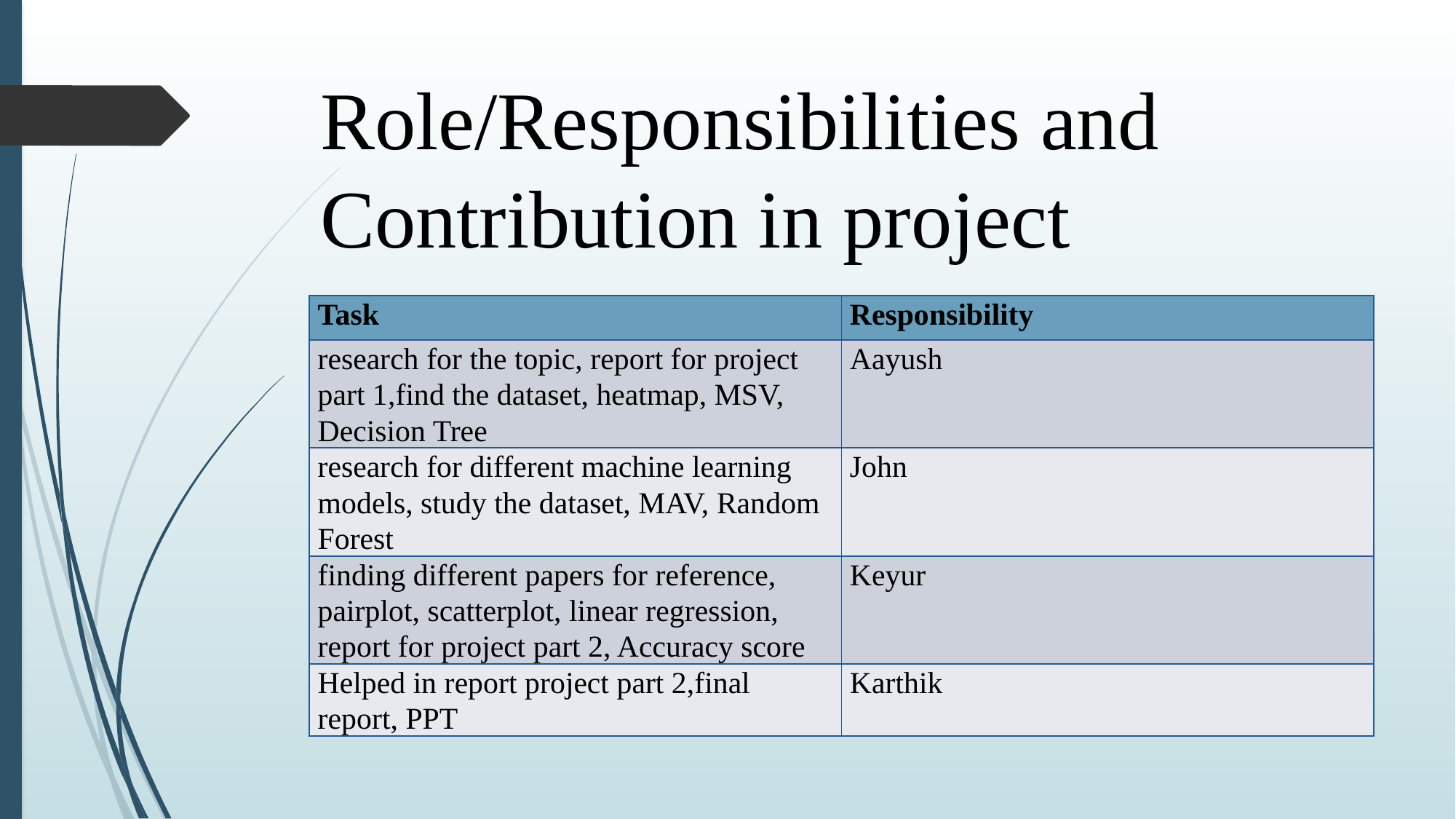

# Role/Responsibilities and Contribution in project
| Task | Responsibility |
| --- | --- |
| research for the topic, report for project part 1,find the dataset, heatmap, MSV, Decision Tree | Aayush |
| research for different machine learning models, study the dataset, MAV, Random Forest | John |
| finding different papers for reference, pairplot, scatterplot, linear regression, report for project part 2, Accuracy score | Keyur |
| Helped in report project part 2,final report, PPT | Karthik |